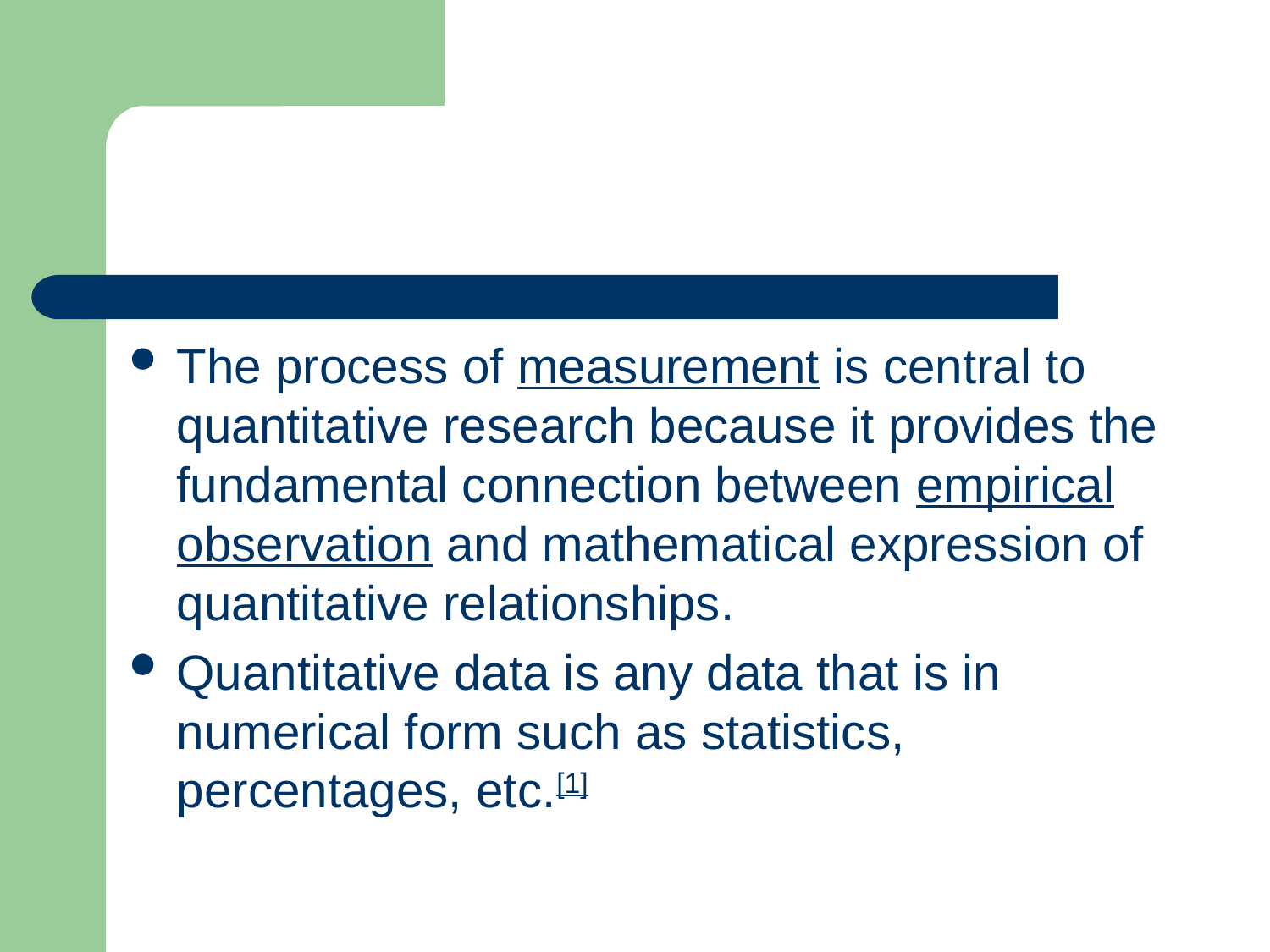

#
The process of measurement is central to quantitative research because it provides the fundamental connection between empirical observation and mathematical expression of quantitative relationships.
Quantitative data is any data that is in numerical form such as statistics, percentages, etc.[1]